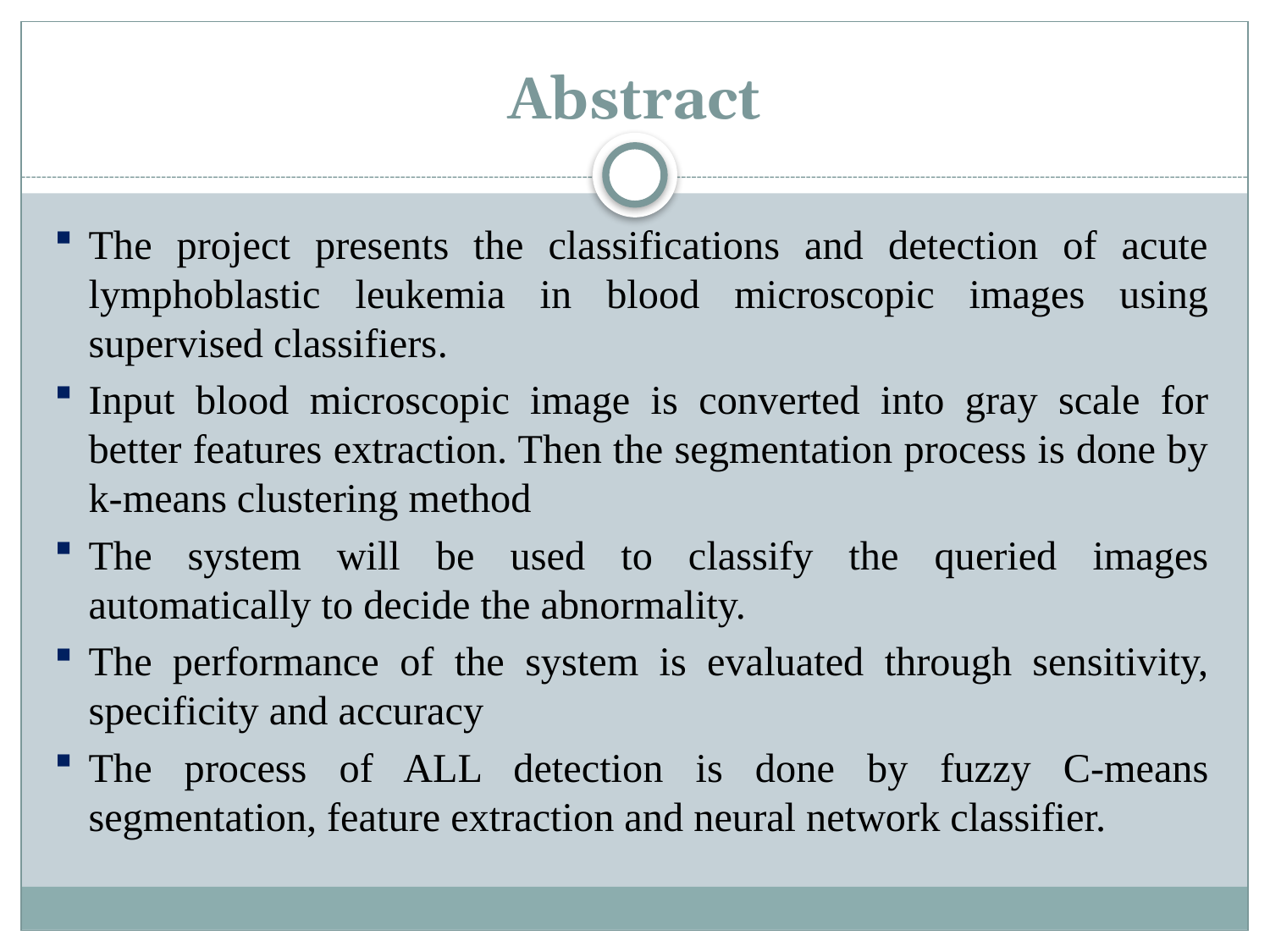

# Abstract
The project presents the classifications and detection of acute lymphoblastic leukemia in blood microscopic images using supervised classifiers.
Input blood microscopic image is converted into gray scale for better features extraction. Then the segmentation process is done by k-means clustering method
The system will be used to classify the queried images automatically to decide the abnormality.
The performance of the system is evaluated through sensitivity, specificity and accuracy
The process of ALL detection is done by fuzzy C-means segmentation, feature extraction and neural network classifier.